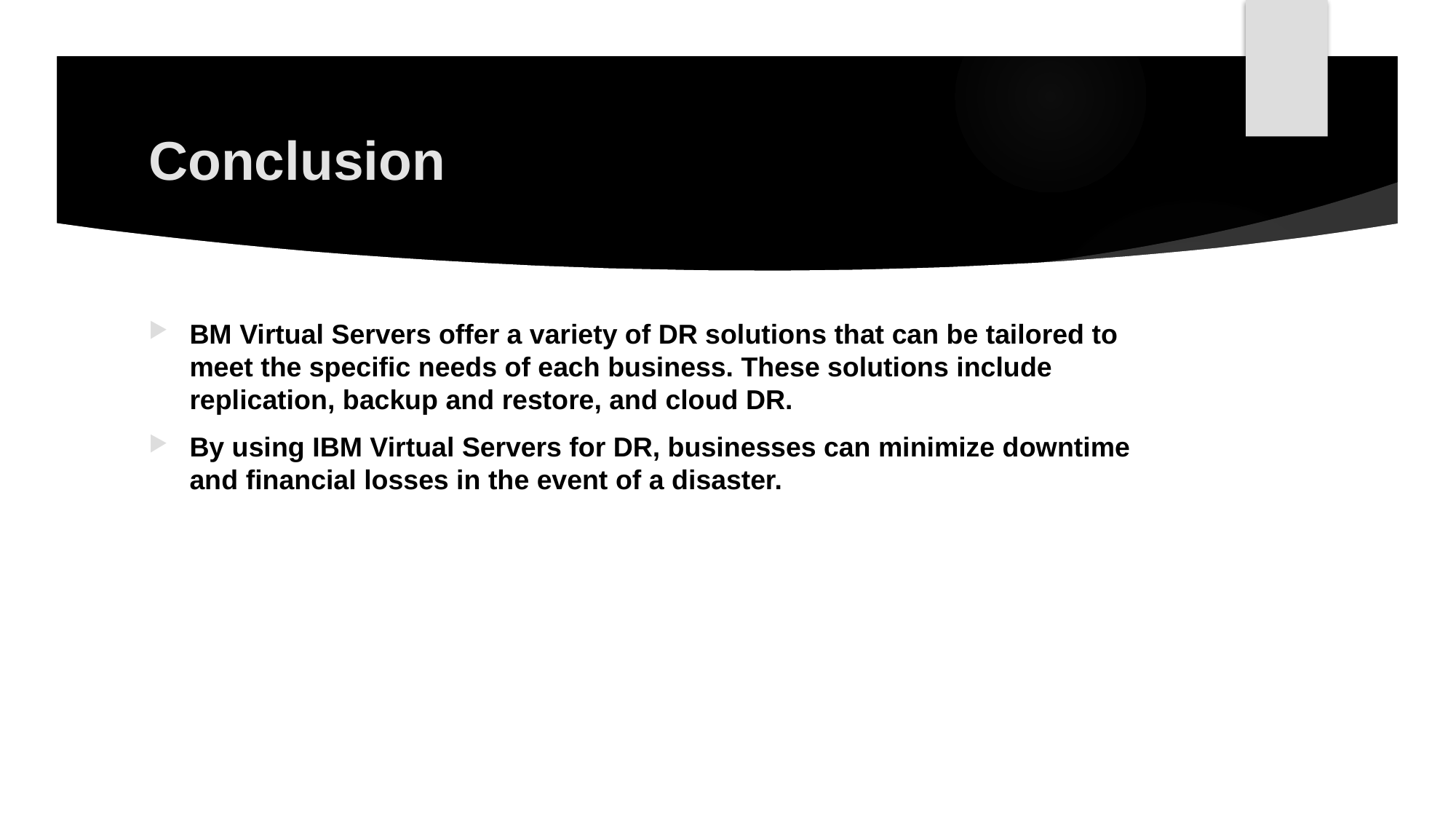

# Conclusion
BM Virtual Servers offer a variety of DR solutions that can be tailored to meet the specific needs of each business. These solutions include replication, backup and restore, and cloud DR.
By using IBM Virtual Servers for DR, businesses can minimize downtime and financial losses in the event of a disaster.